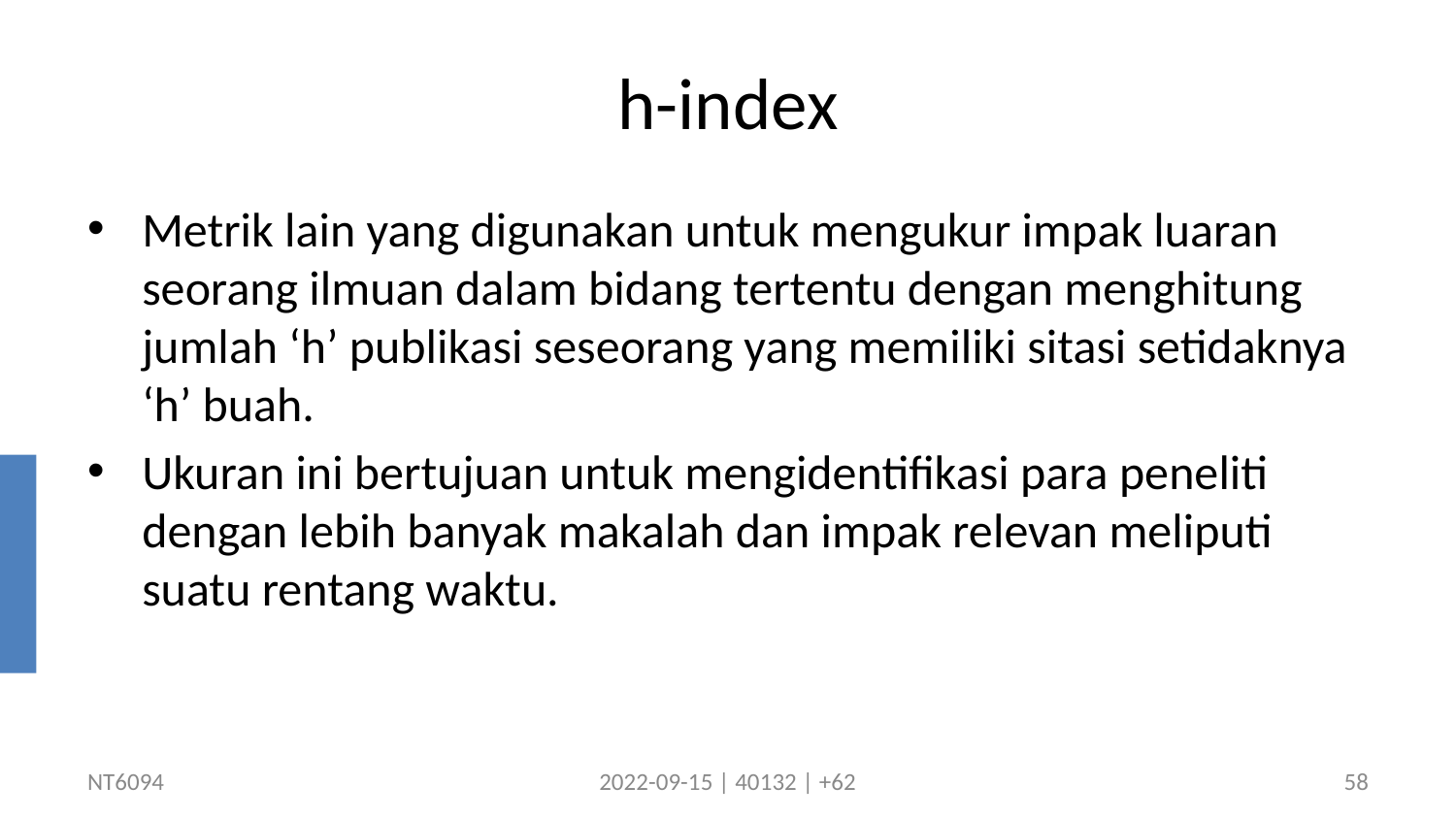

# h-index
Metrik lain yang digunakan untuk mengukur impak luaran seorang ilmuan dalam bidang tertentu dengan menghitung jumlah ‘h’ publikasi seseorang yang memiliki sitasi setidaknya ‘h’ buah.
Ukuran ini bertujuan untuk mengidentifikasi para peneliti dengan lebih banyak makalah dan impak relevan meliputi suatu rentang waktu.

NT6094
2022-09-15 | 40132 | +62
58